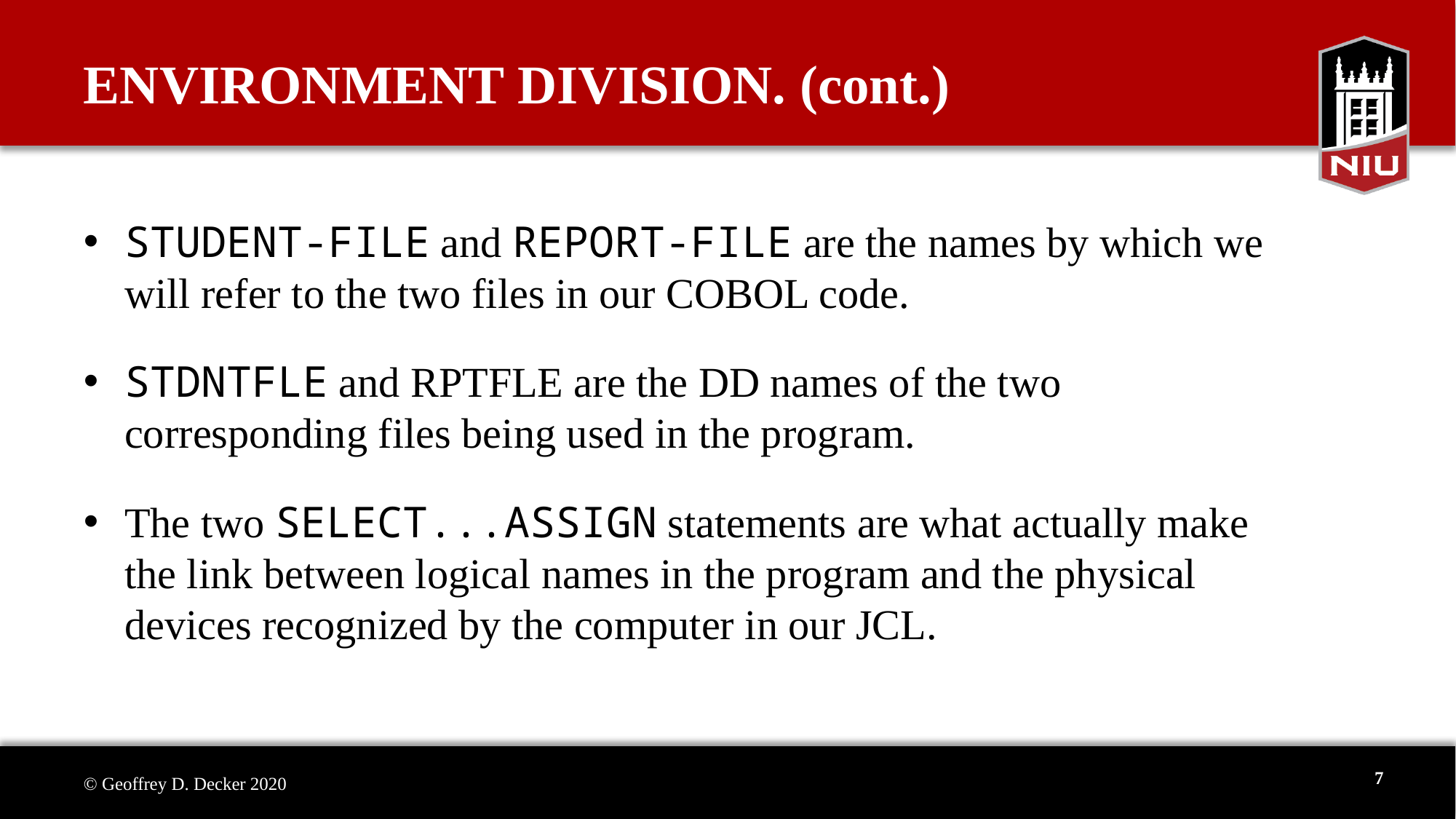

# ENVIRONMENT DIVISION. (cont.)
STUDENT-FILE and REPORT-FILE are the names by which we will refer to the two files in our COBOL code.

STDNTFLE and RPTFLE are the DD names of the two corresponding files being used in the program.

The two SELECT...ASSIGN statements are what actually make the link between logical names in the program and the physical devices recognized by the computer in our JCL.
7
© Geoffrey D. Decker 2020